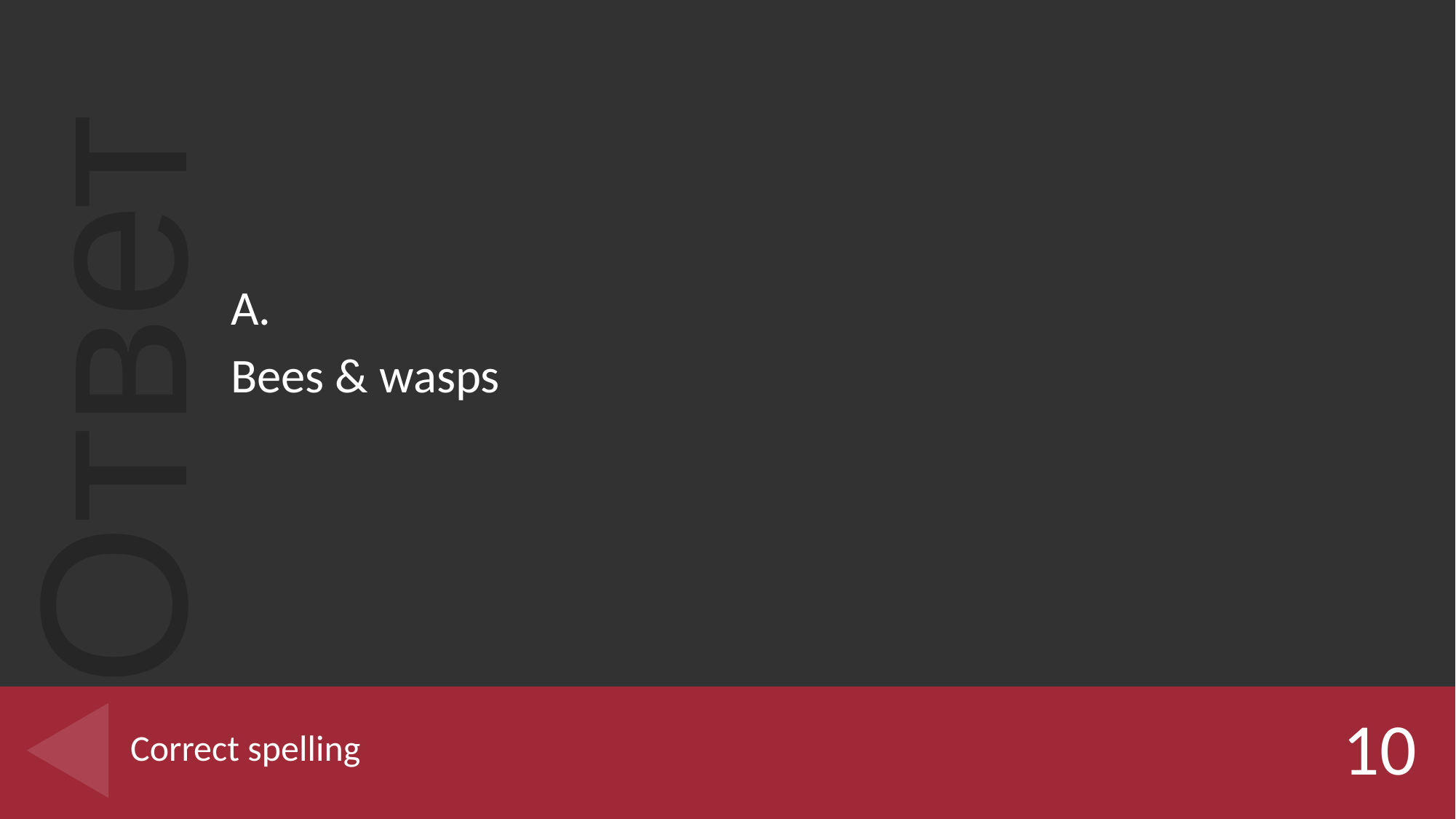

A.
Bees & wasps
# Correct spelling
10